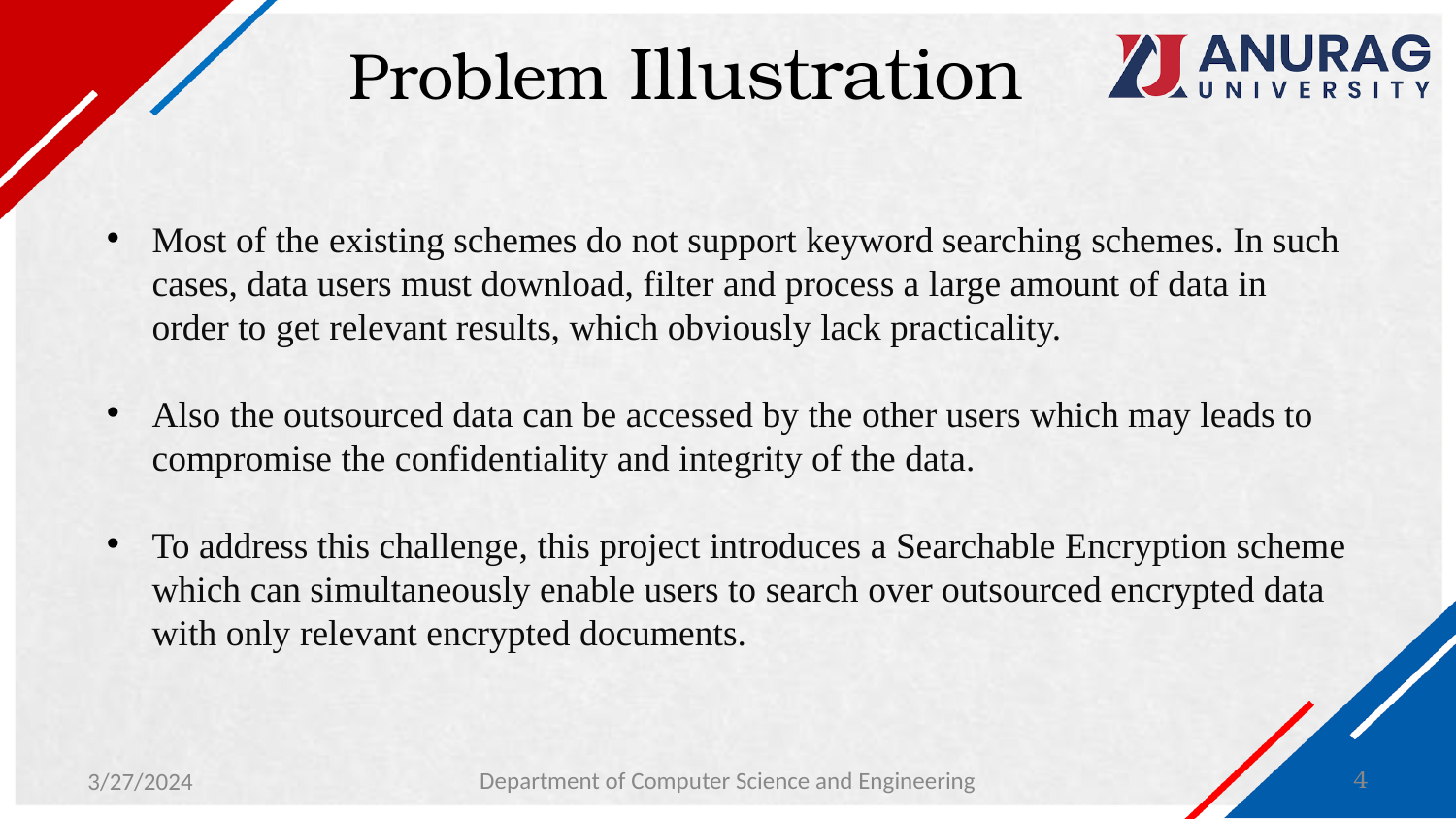

# Problem Illustration
Most of the existing schemes do not support keyword searching schemes. In such cases, data users must download, filter and process a large amount of data in order to get relevant results, which obviously lack practicality.

Also the outsourced data can be accessed by the other users which may leads to compromise the confidentiality and integrity of the data.

To address this challenge, this project introduces a Searchable Encryption scheme which can simultaneously enable users to search over outsourced encrypted data with only relevant encrypted documents.

3/27/2024
4
Department of Computer Science and Engineering